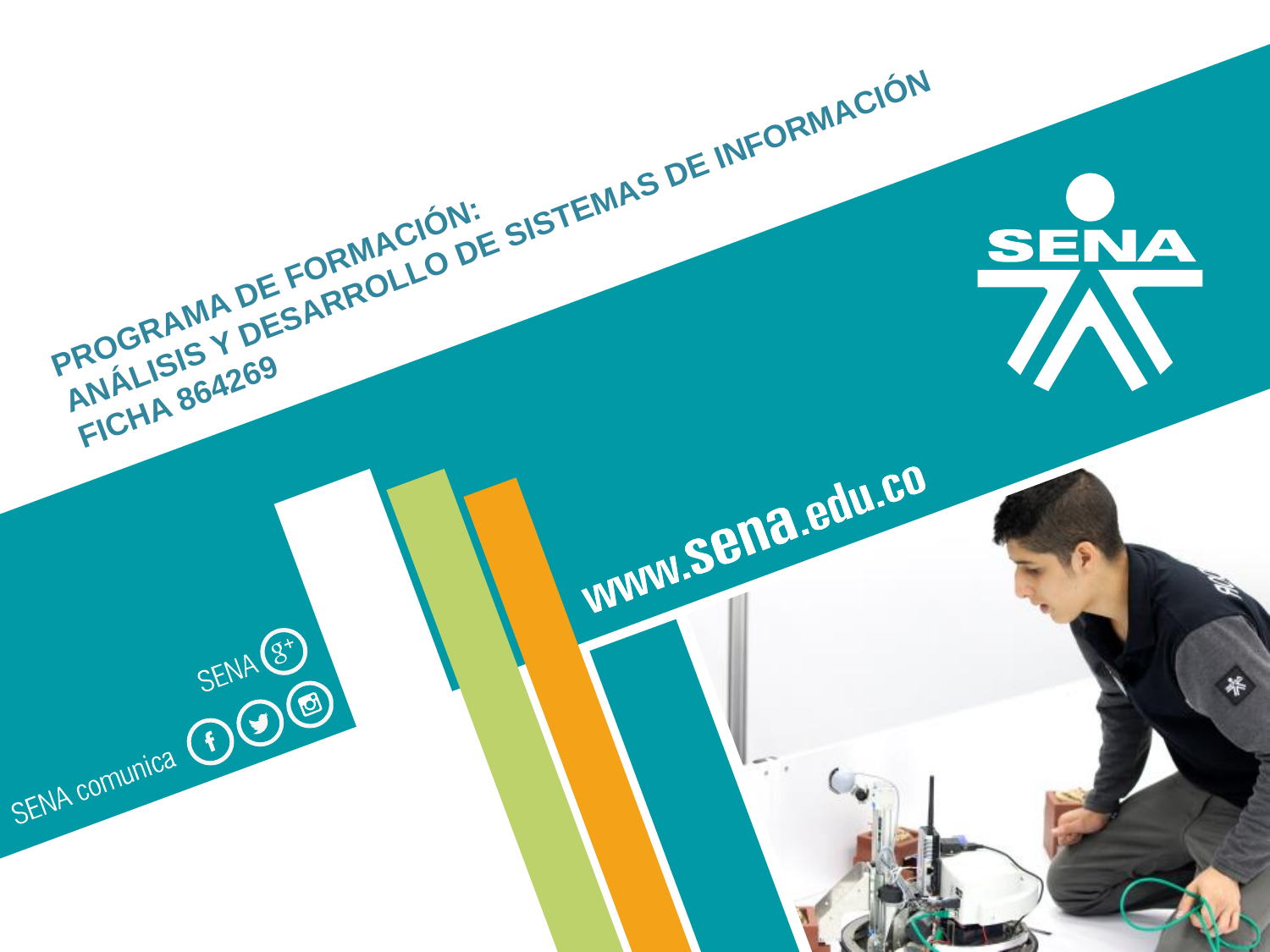

PROGRAMA DE FORMACIÓN:
ANÁLISIS Y DESARROLLO DE SISTEMAS DE INFORMACIÓN
FICHA 864269